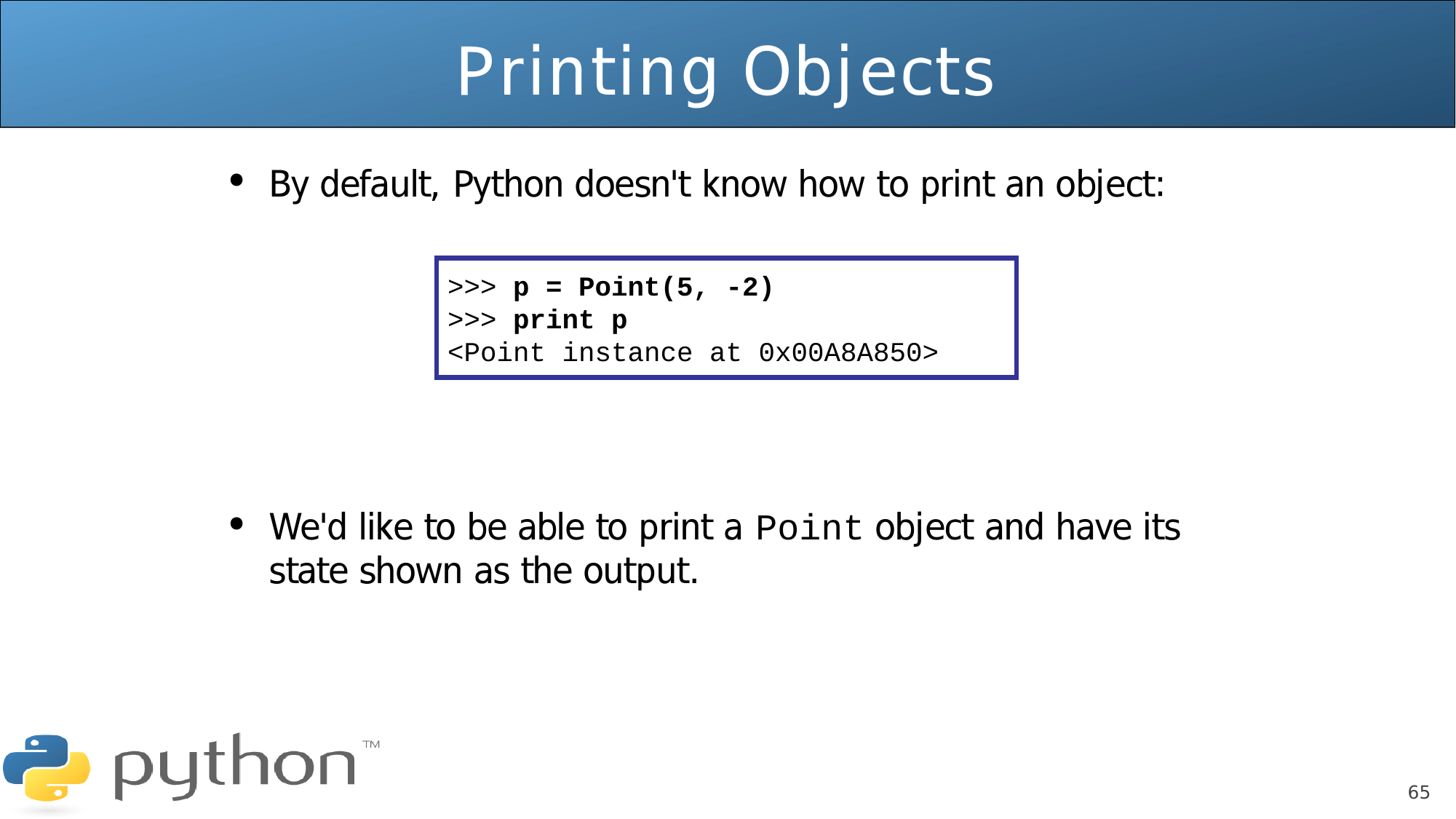

Printing Objects
By default, Python doesn't know how to print an object:

We'd like to be able to print a Point object and have its state shown as the output.
>>> p = Point(5, -2)
>>> print p
<Point instance at 0x00A8A850>